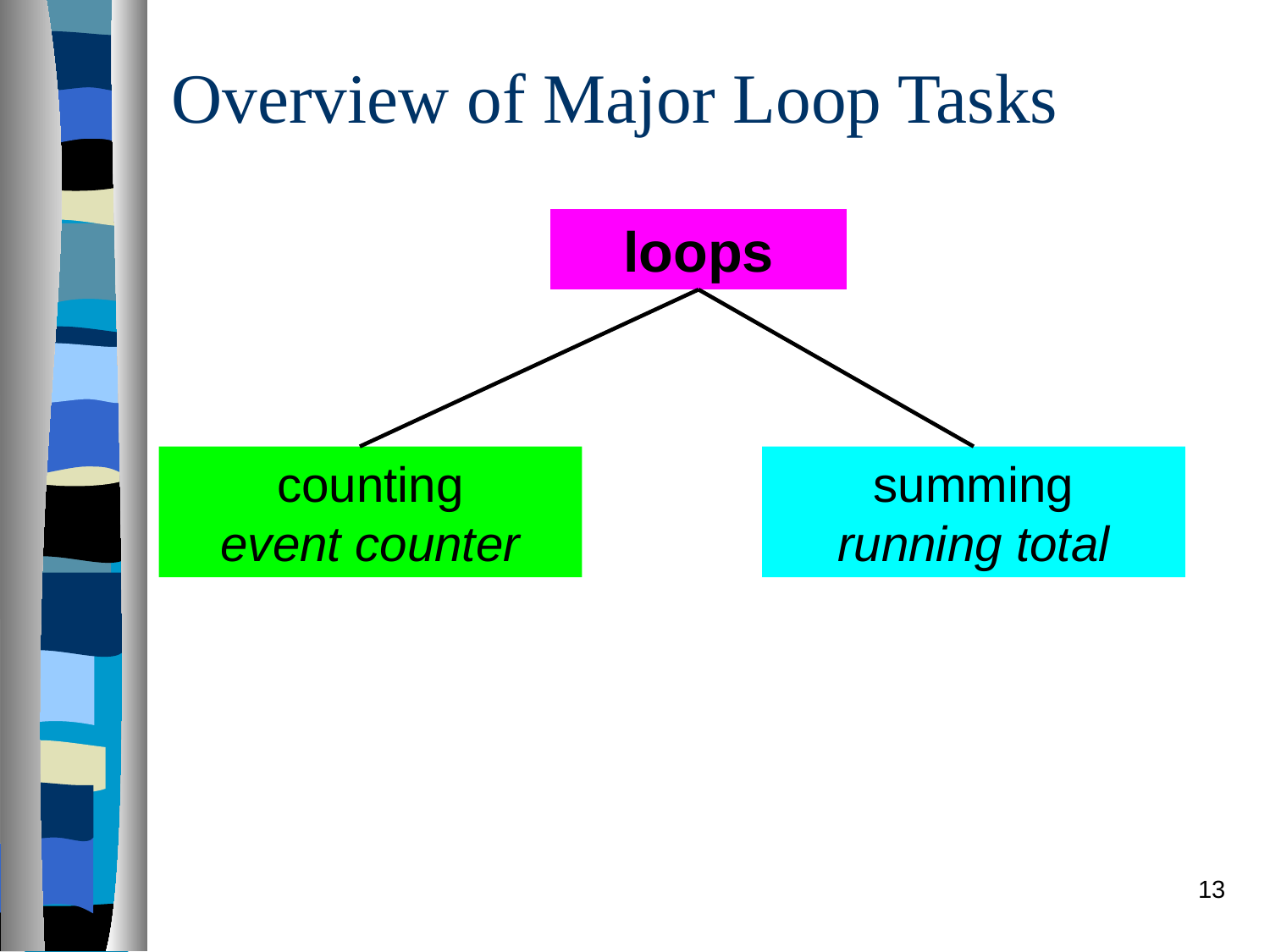

# Overview of Major Loop Tasks
loops

counting
event counter
summing
running total
13